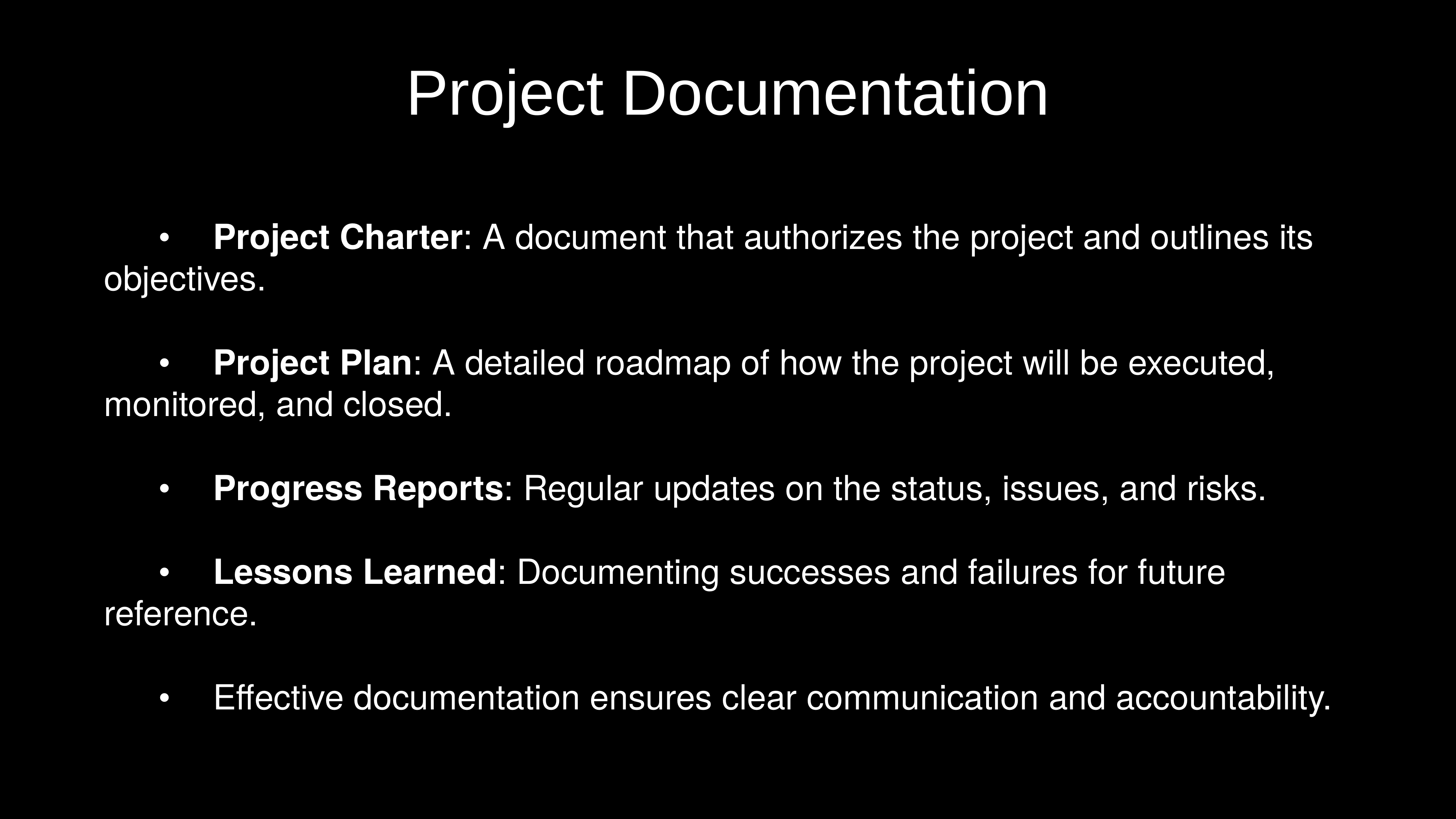

# Project Documentation
	•	Project Charter: A document that authorizes the project and outlines its objectives.
	•	Project Plan: A detailed roadmap of how the project will be executed, monitored, and closed.
	•	Progress Reports: Regular updates on the status, issues, and risks.
	•	Lessons Learned: Documenting successes and failures for future reference.
	•	Effective documentation ensures clear communication and accountability.